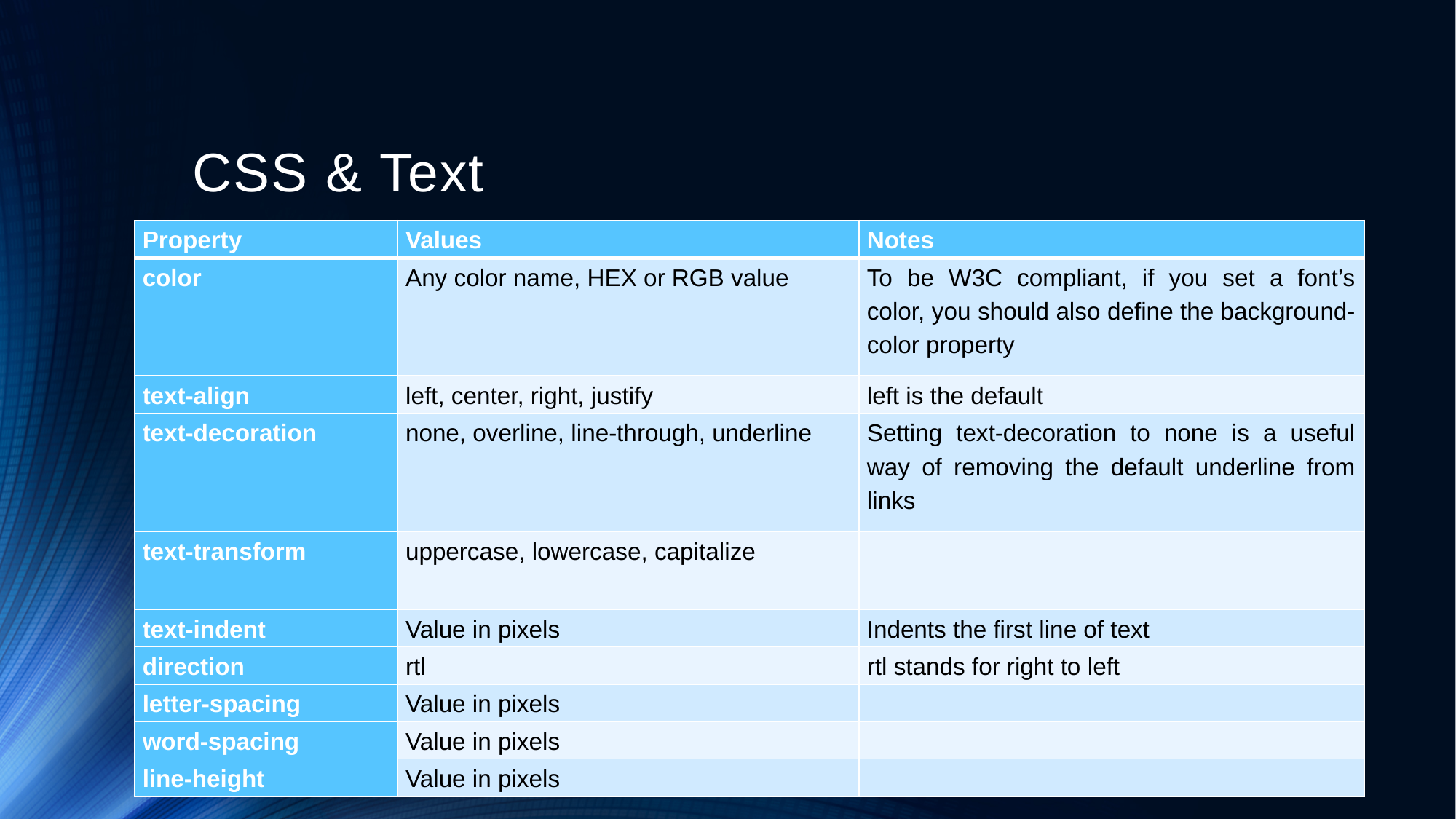

# CSS & Text
| Property | Values | Notes |
| --- | --- | --- |
| color | Any color name, HEX or RGB value | To be W3C compliant, if you set a font’s color, you should also define the background-color property |
| text-align | left, center, right, justify | left is the default |
| text-decoration | none, overline, line-through, underline | Setting text-decoration to none is a useful way of removing the default underline from links |
| text-transform | uppercase, lowercase, capitalize |  |
| text-indent | Value in pixels | Indents the first line of text |
| direction | rtl | rtl stands for right to left |
| letter-spacing | Value in pixels |  |
| word-spacing | Value in pixels |  |
| line-height | Value in pixels |  |